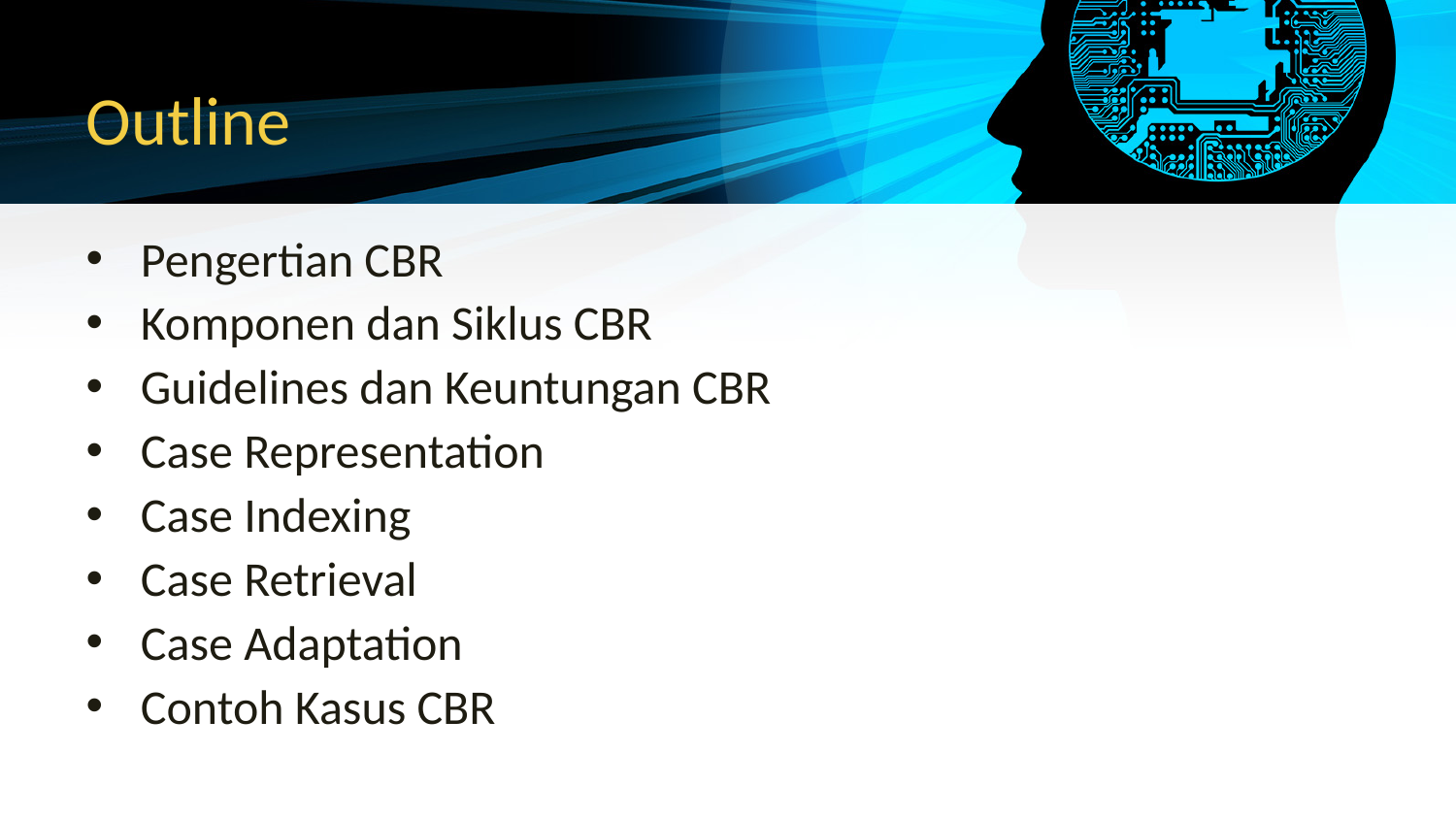

# Outline
Pengertian CBR
Komponen dan Siklus CBR
Guidelines dan Keuntungan CBR
Case Representation
Case Indexing
Case Retrieval
Case Adaptation
Contoh Kasus CBR